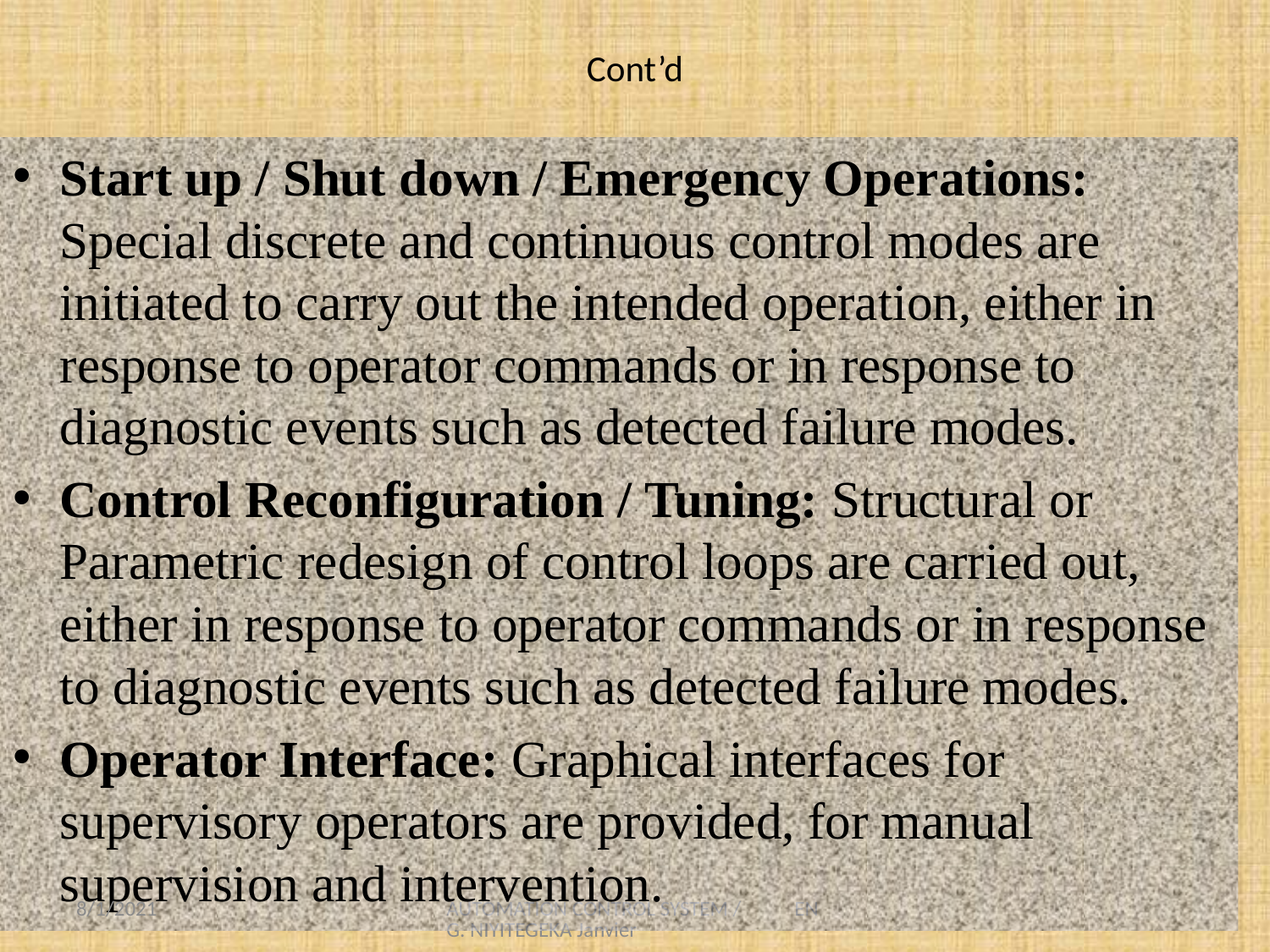

# Cont’d
Start up / Shut down / Emergency Operations: Special discrete and continuous control modes are initiated to carry out the intended operation, either in response to operator commands or in response to diagnostic events such as detected failure modes.
Control Reconfiguration / Tuning: Structural or Parametric redesign of control loops are carried out, either in response to operator commands or in response to diagnostic events such as detected failure modes.
Operator Interface: Graphical interfaces for supervisory operators are provided, for manual supervision and intervention.

8/1/2021
AUTOMATION CONTROL SYSTEM /           ENG. NIYITEGEKA Janvier